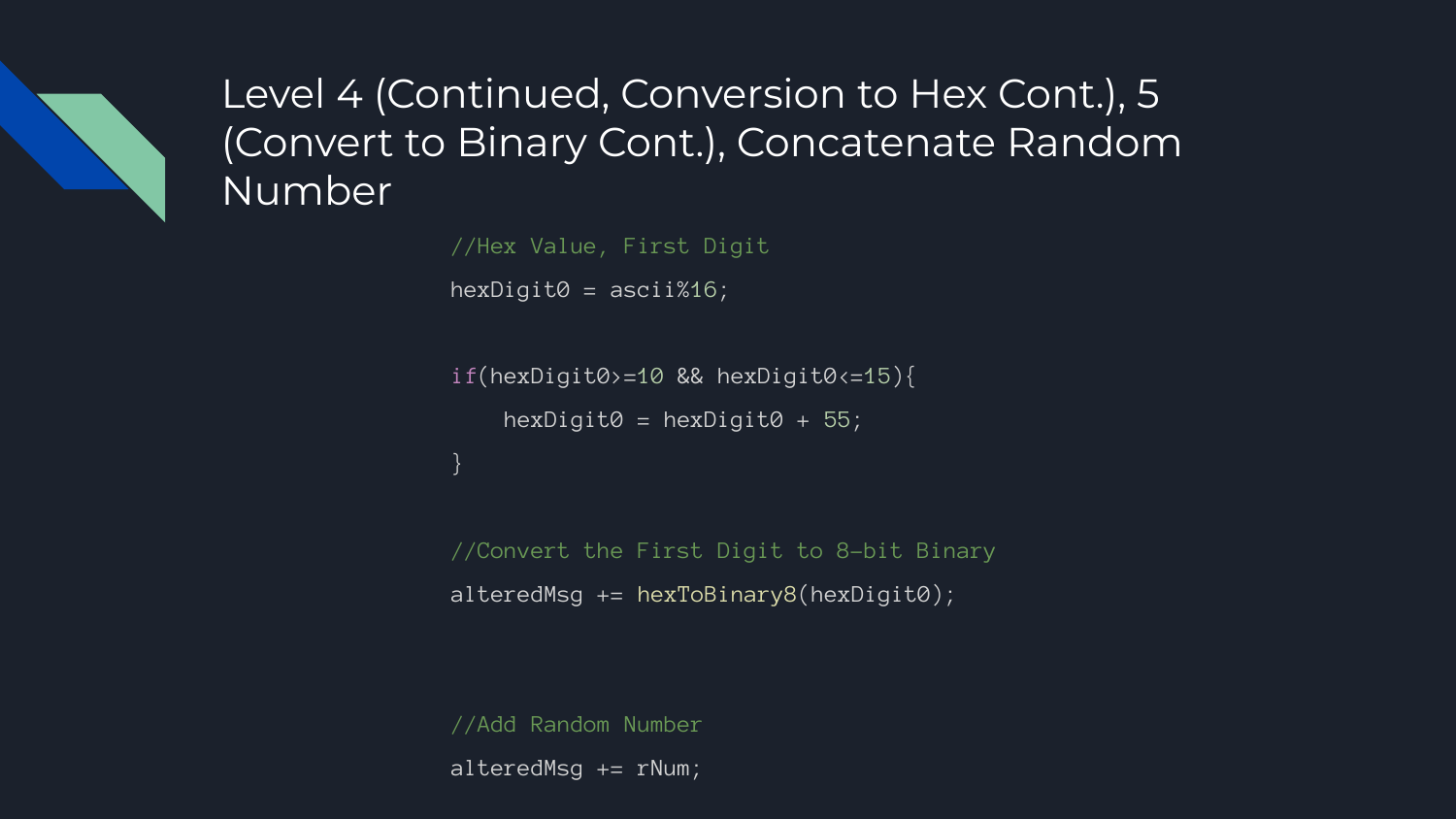

# Level 4 (Continued, Conversion to Hex Cont.), 5 (Convert to Binary Cont.), Concatenate Random Number
//Hex Value, First Digit
hexDigit0 = ascii%16;
if(hexDigit0>=10 && hexDigit0<=15){
    hexDigit0 = hexDigit0 + 55;
}
//Convert the First Digit to 8-bit Binary
alteredMsg += hexToBinary8(hexDigit0);

//Add Random Number
alteredMsg += rNum;